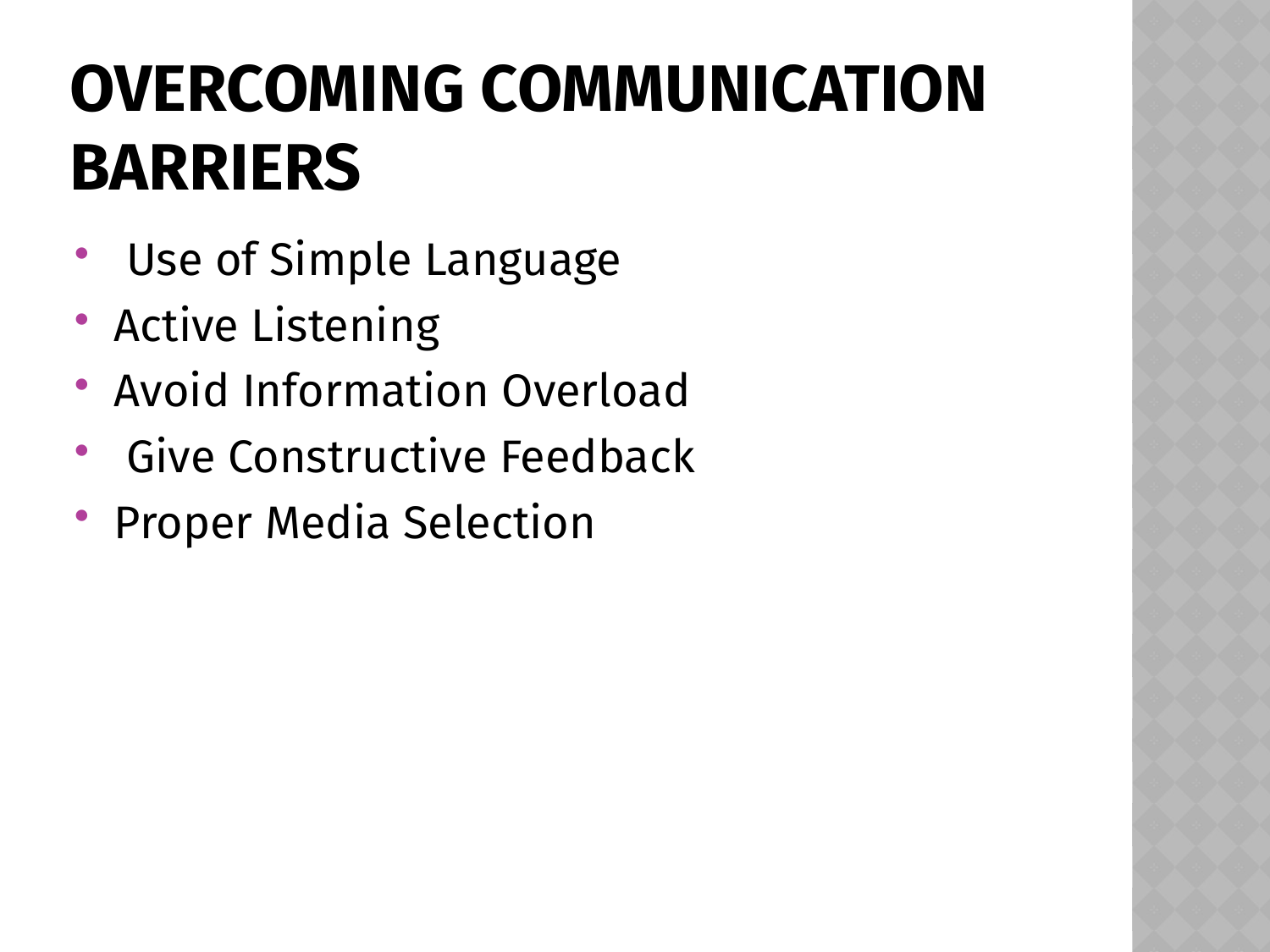

# Overcoming Communication Barriers
 Use of Simple Language
Active Listening
Avoid Information Overload
 Give Constructive Feedback
Proper Media Selection